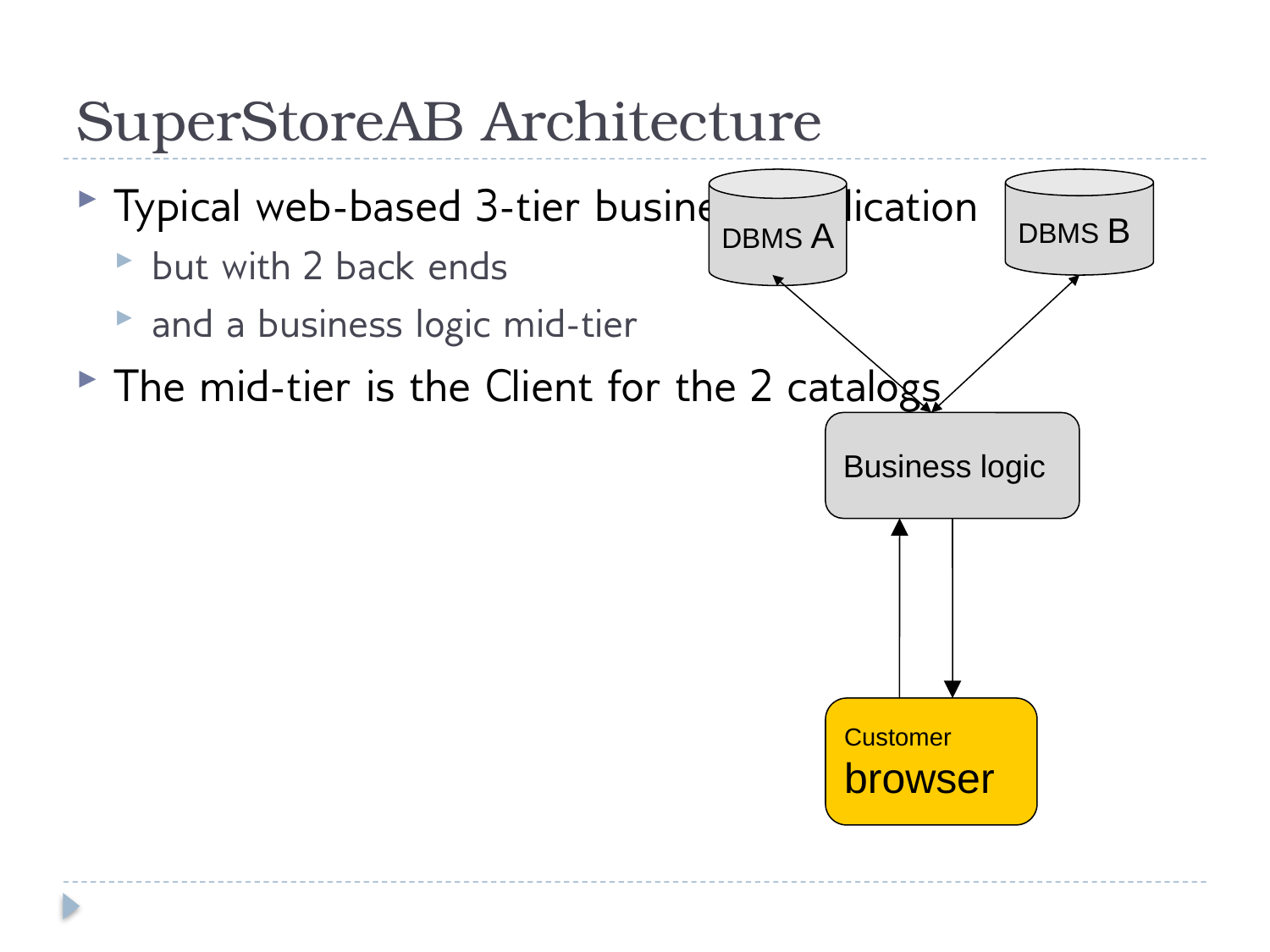

# SuperStoreAB Architecture
Typical web-based 3-tier business application
but with 2 back ends
and a business logic mid-tier
The mid-tier is the Client for the 2 catalogs
DBMS A
DBMS B

Business logic

Customer
browser